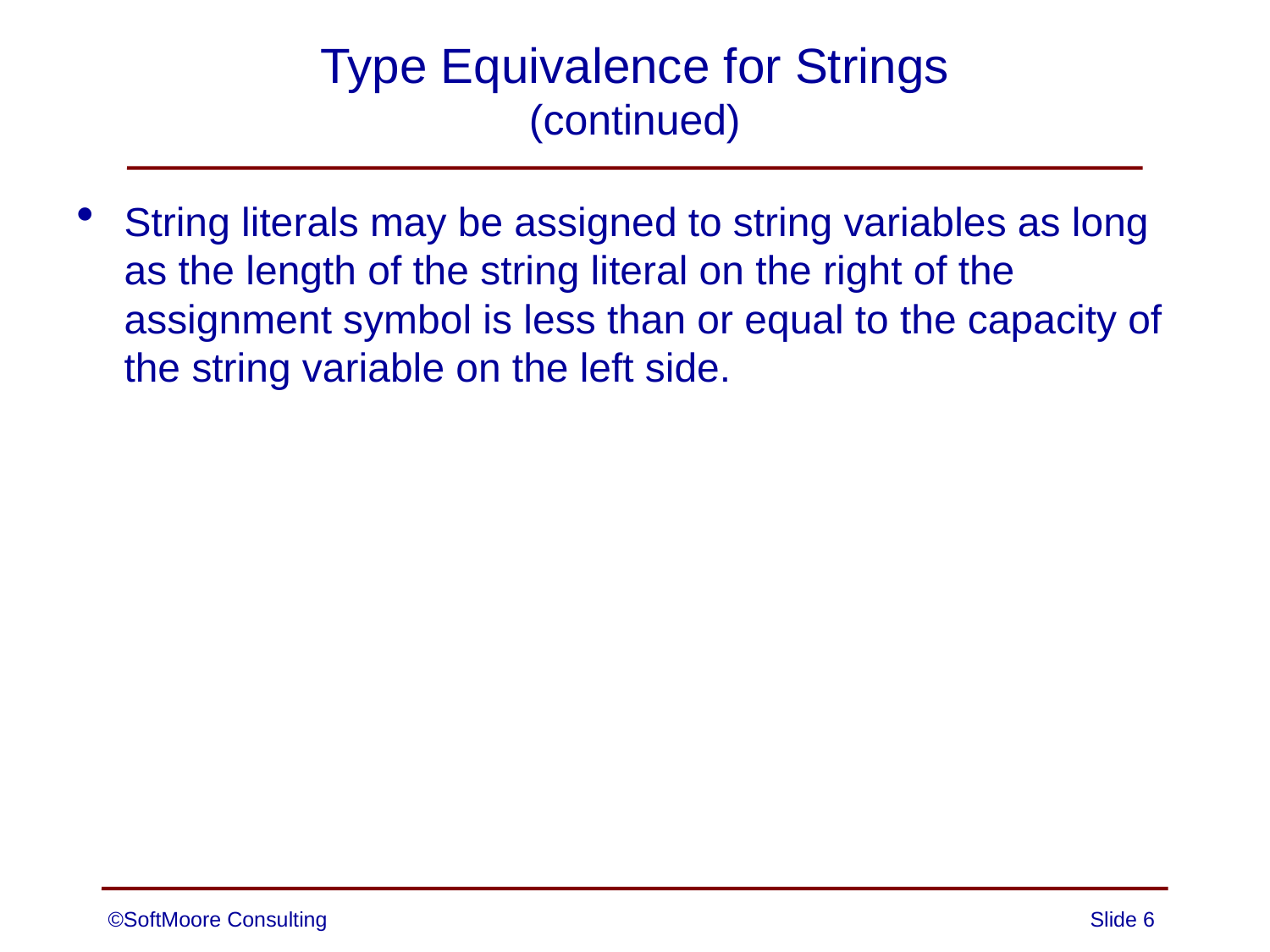

# Type Equivalence for Strings (continued)
String literals may be assigned to string variables as long as the length of the string literal on the right of the assignment symbol is less than or equal to the capacity of the string variable on the left side.
©SoftMoore Consulting
Slide 6